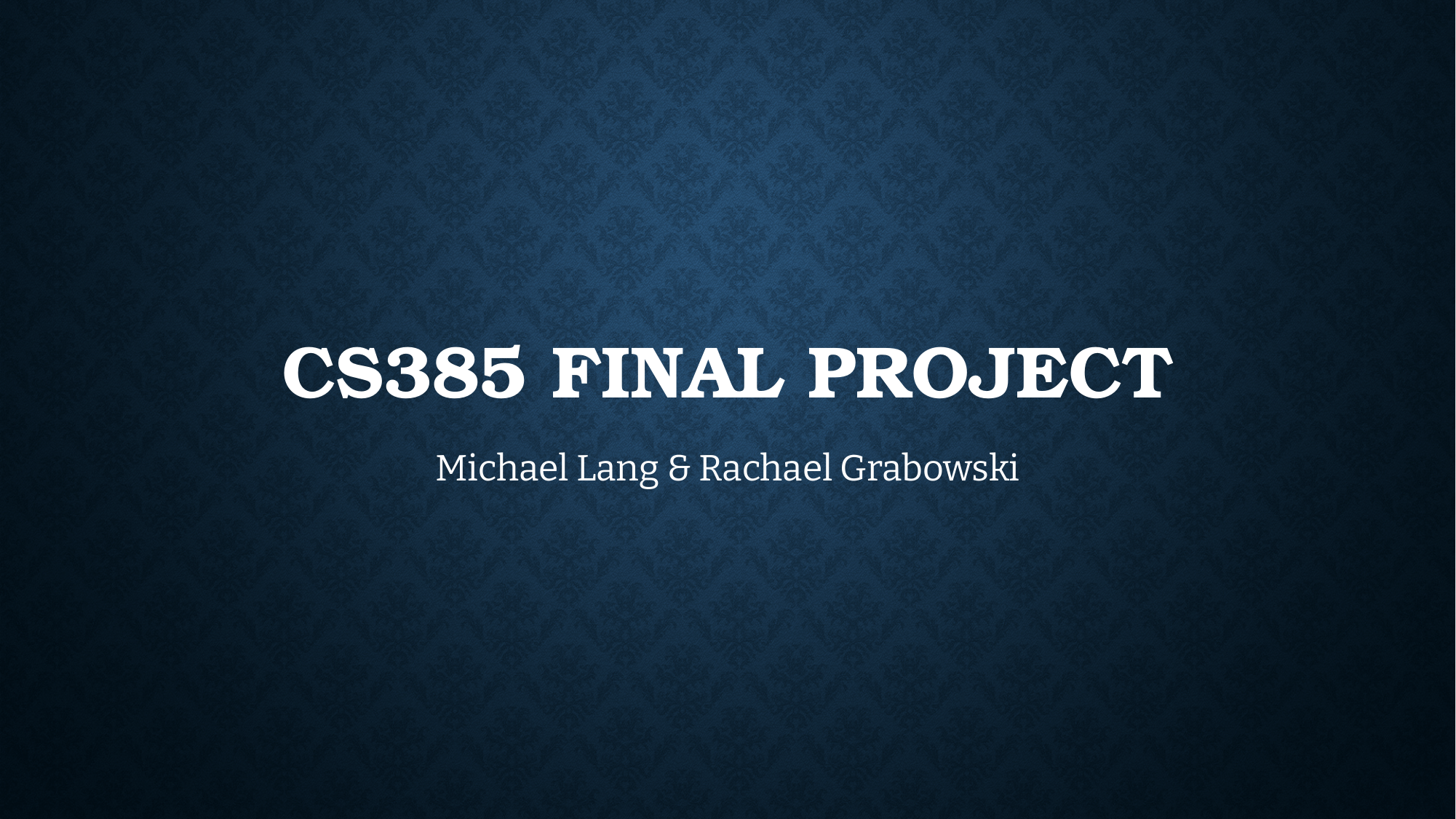

# CS385 Final Project
Michael Lang & Rachael Grabowski